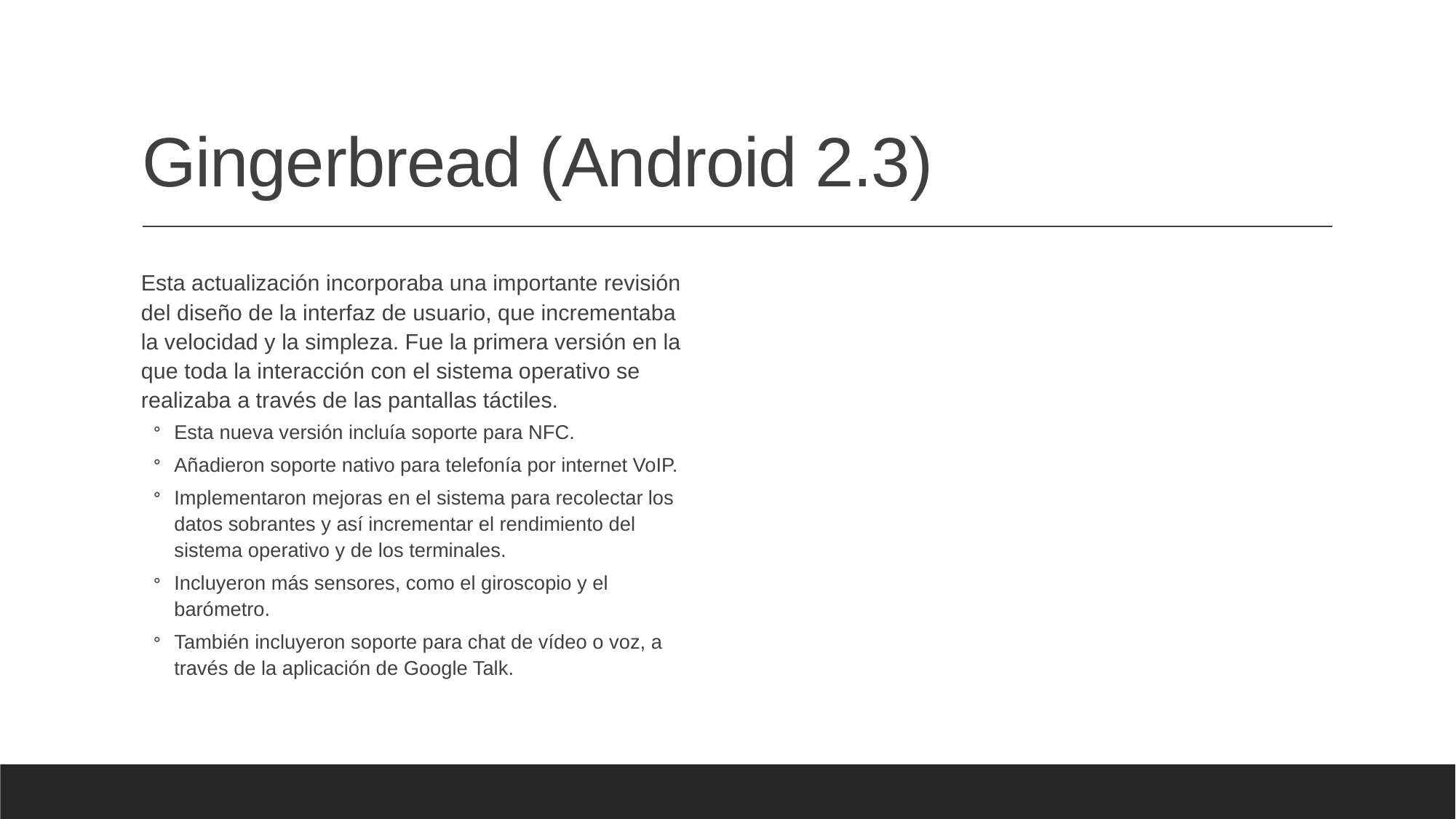

# Gingerbread (Android 2.3)

Esta actualización incorporaba una importante revisión del diseño de la interfaz de usuario, que incrementaba la velocidad y la simpleza. Fue la primera versión en la que toda la interacción con el sistema operativo se realizaba a través de las pantallas táctiles.
Esta nueva versión incluía soporte para NFC.
Añadieron soporte nativo para telefonía por internet VoIP.
Implementaron mejoras en el sistema para recolectar los datos sobrantes y así incrementar el rendimiento del sistema operativo y de los terminales.
Incluyeron más sensores, como el giroscopio y el barómetro.
También incluyeron soporte para chat de vídeo o voz, a través de la aplicación de Google Talk.